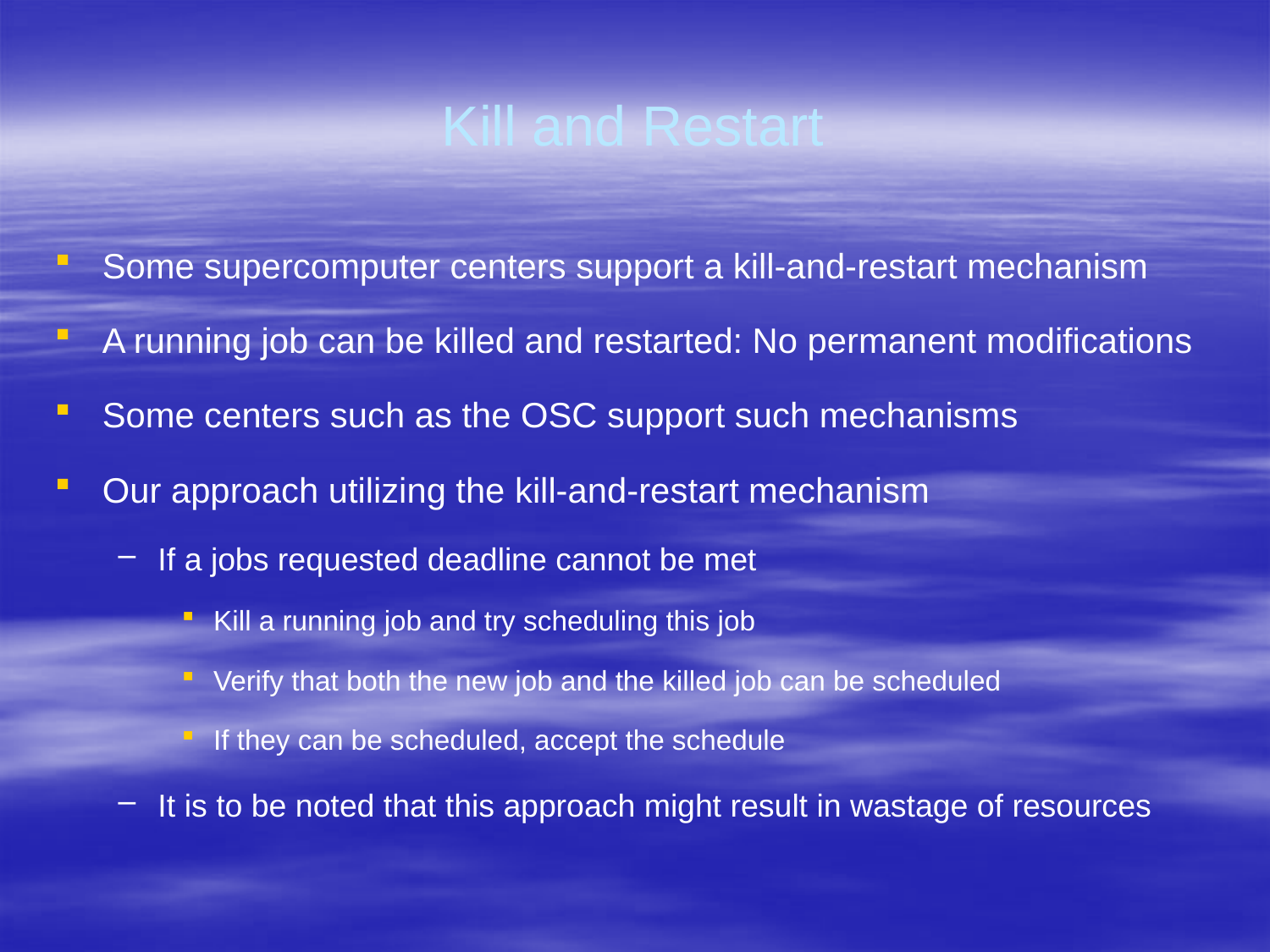

# Kill and Restart
Some supercomputer centers support a kill-and-restart mechanism
A running job can be killed and restarted: No permanent modifications
Some centers such as the OSC support such mechanisms
Our approach utilizing the kill-and-restart mechanism
If a jobs requested deadline cannot be met
Kill a running job and try scheduling this job
Verify that both the new job and the killed job can be scheduled
If they can be scheduled, accept the schedule
It is to be noted that this approach might result in wastage of resources